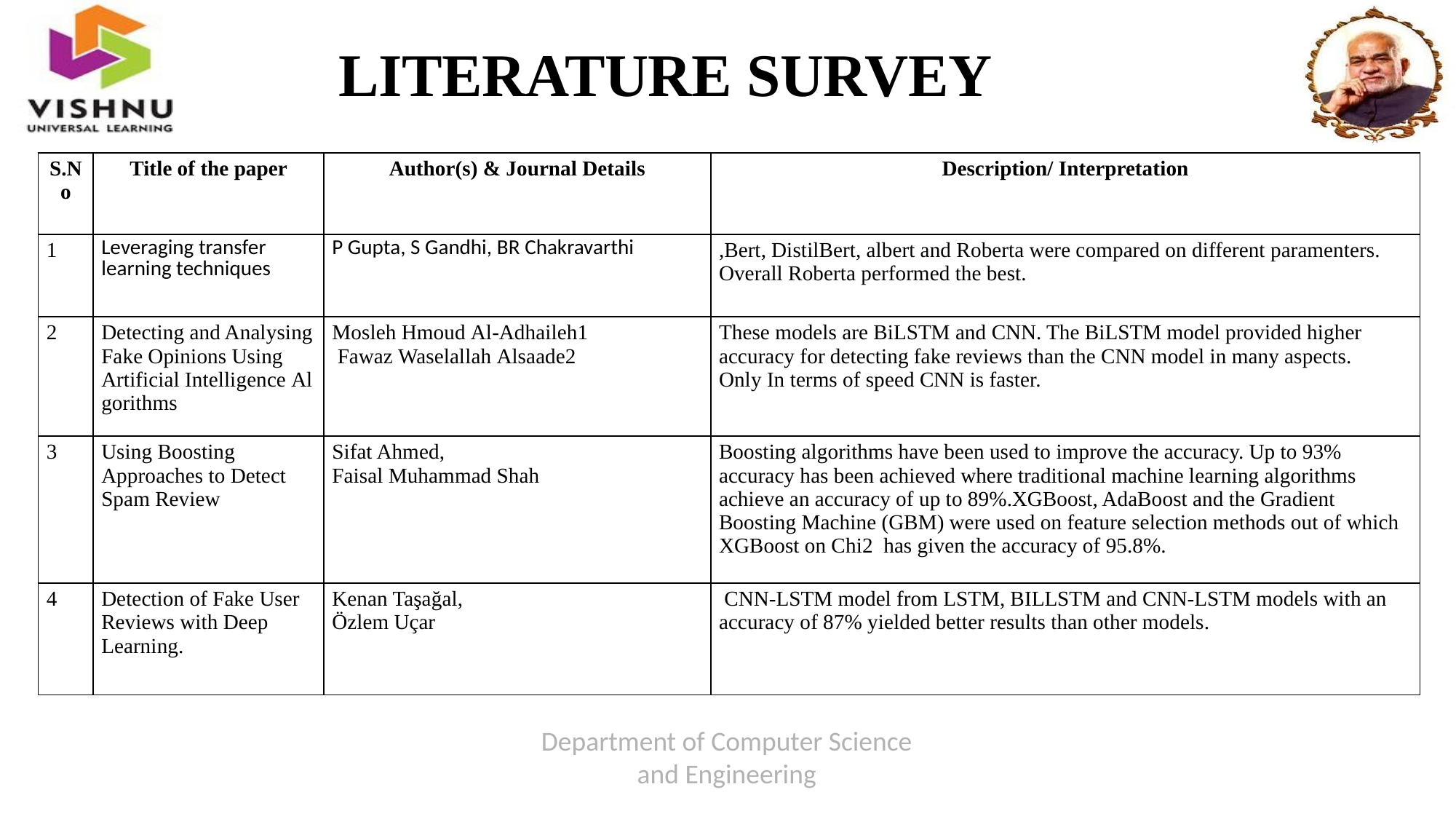

# LITERATURE SURVEY
| S.No | Title of the paper | Author(s) & Journal Details | Description/ Interpretation |
| --- | --- | --- | --- |
| 1 | Leveraging transfer learning techniques | P Gupta, S Gandhi, BR Chakravarthi | ,Bert, DistilBert, albert and Roberta were compared on different paramenters. Overall Roberta performed the best. |
| 2 | Detecting and Analysing Fake Opinions Using Artificial Intelligence Algorithms | Mosleh Hmoud Al-Adhaileh1  Fawaz Waselallah Alsaade2 | These models are BiLSTM and CNN. The BiLSTM model provided higher accuracy for detecting fake reviews than the CNN model in many aspects. Only In terms of speed CNN is faster. |
| 3 | Using Boosting Approaches to Detect Spam Review | Sifat Ahmed, Faisal Muhammad Shah | Boosting algorithms have been used to improve the accuracy. Up to 93% accuracy has been achieved where traditional machine learning algorithms achieve an accuracy of up to 89%.XGBoost, AdaBoost and the Gradient Boosting Machine (GBM) were used on feature selection methods out of which XGBoost on Chi2  has given the accuracy of 95.8%. |
| 4 | Detection of Fake User Reviews with Deep Learning. | Kenan Taşağal, Özlem Uçar | CNN-LSTM model from LSTM, BILLSTM and CNN-LSTM models with an accuracy of 87% yielded better results than other models. |
Department of Computer Science and Engineering